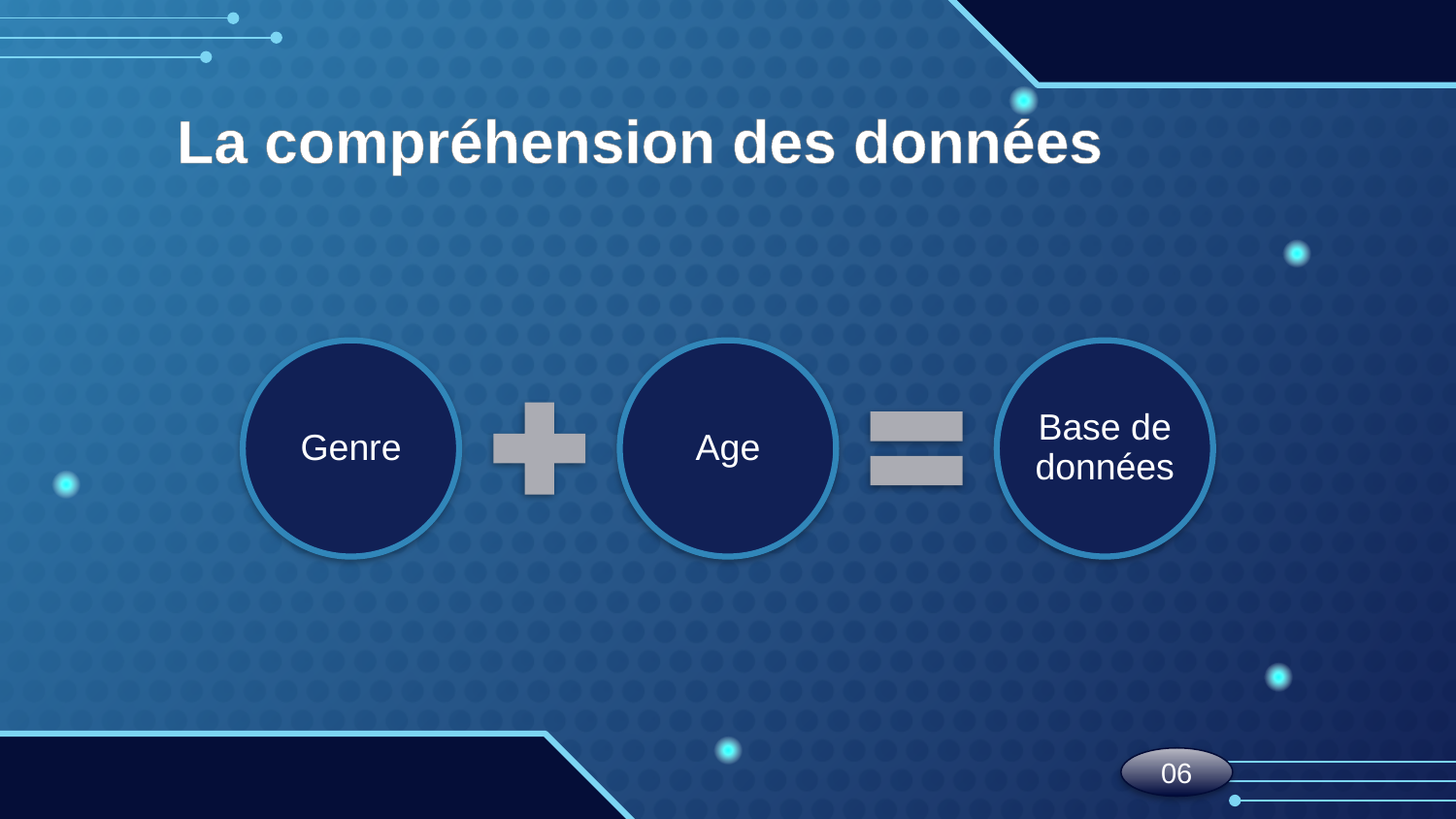

La compréhension des données
Genre

Age

Base de données
06